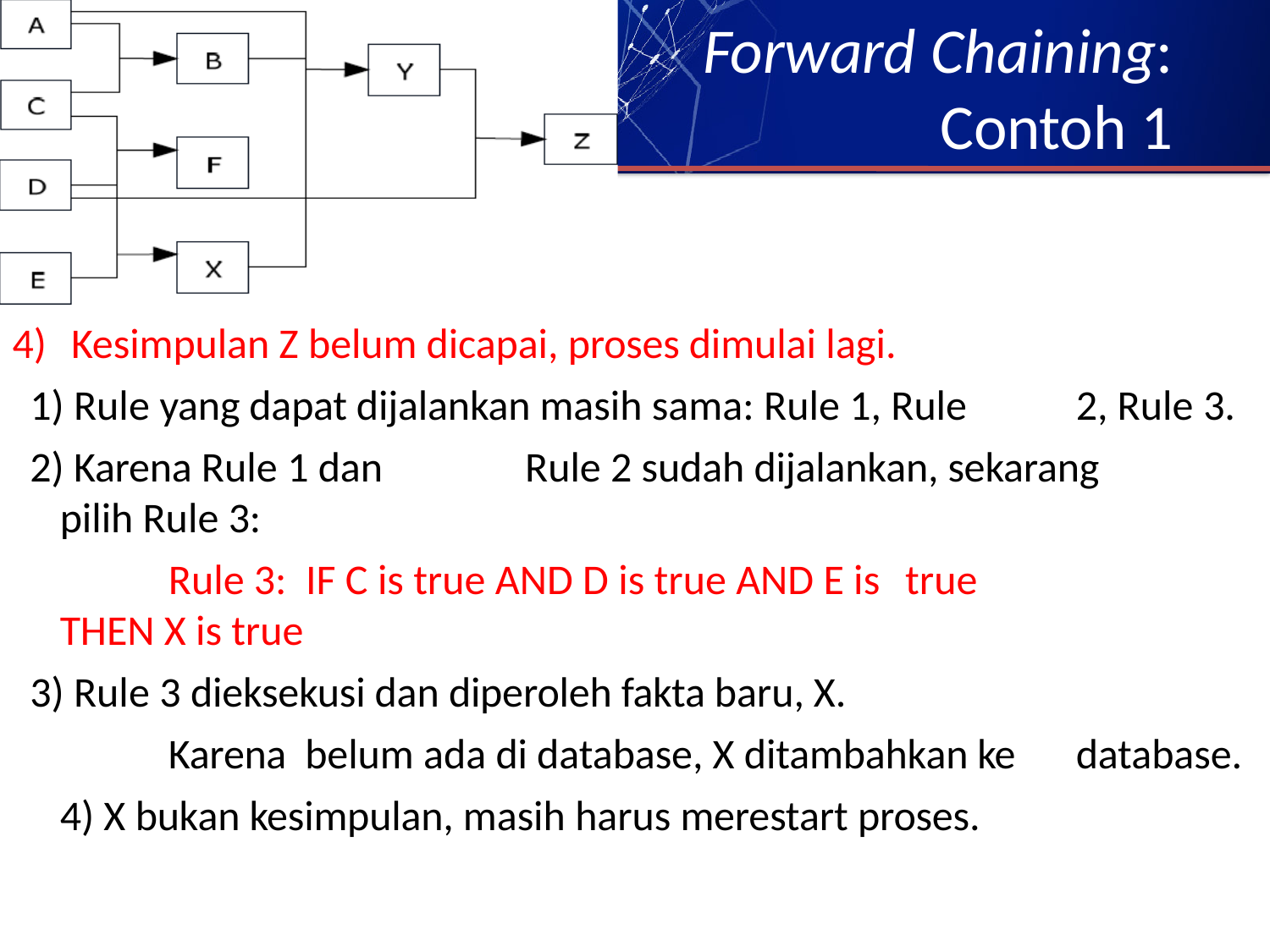

# Forward Chaining: Contoh 1

Kesimpulan Z belum dicapai, proses dimulai lagi.
 Rule yang dapat dijalankan masih sama: Rule 1, Rule    	2, Rule 3.
 Karena Rule 1 dan	Rule 2 sudah dijalankan, sekarang  	pilih Rule 3:
	Rule 3:  IF C is true AND D is true AND E is   true  		THEN X is true
 Rule 3 dieksekusi dan diperoleh fakta baru, X.
	Karena  belum ada di database, X ditambahkan ke 	database.
4) X bukan kesimpulan, masih harus merestart proses.